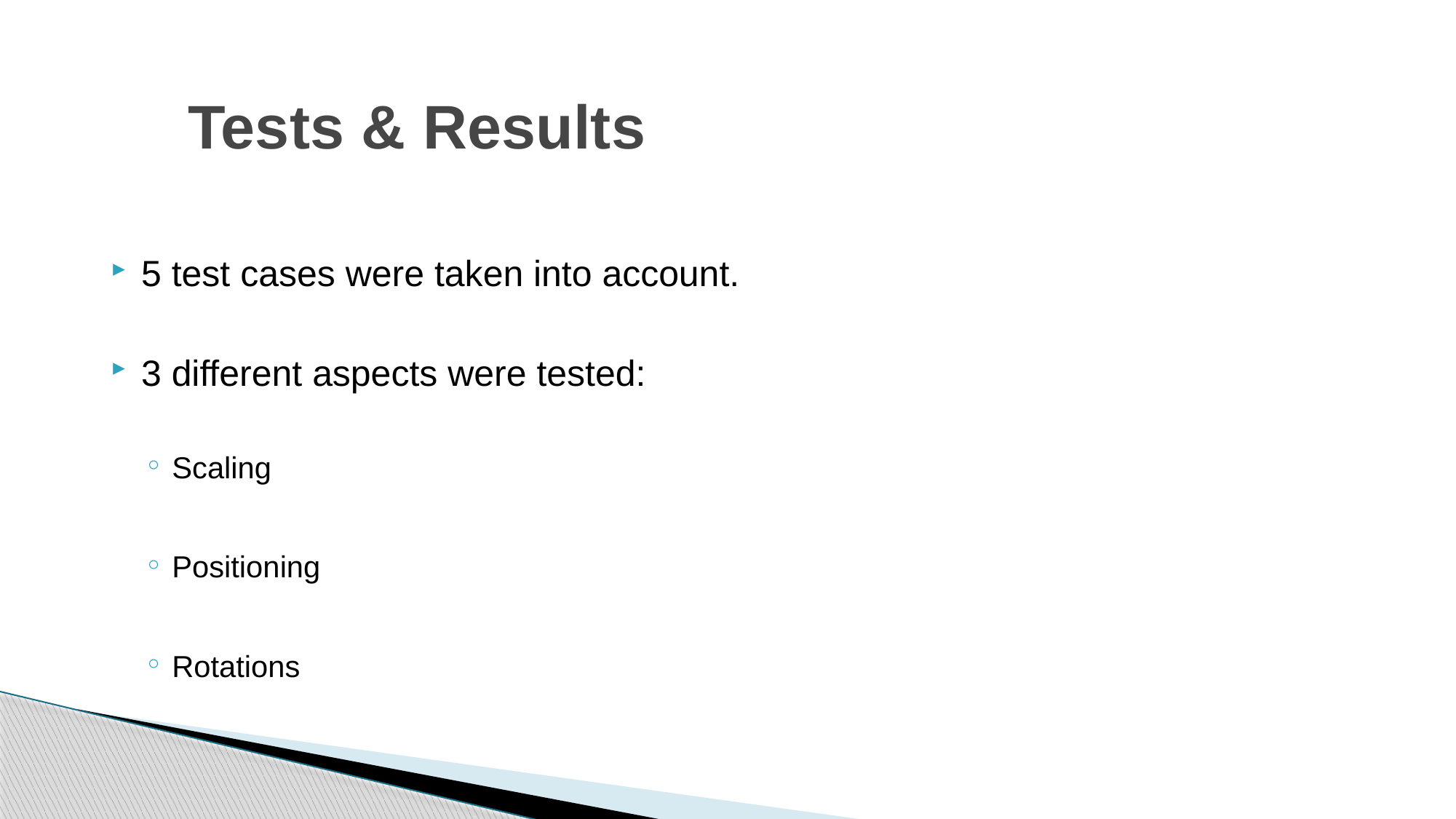

# Tests & Results

5 test cases were taken into account.

3 different aspects were tested:

Scaling

Positioning

Rotations